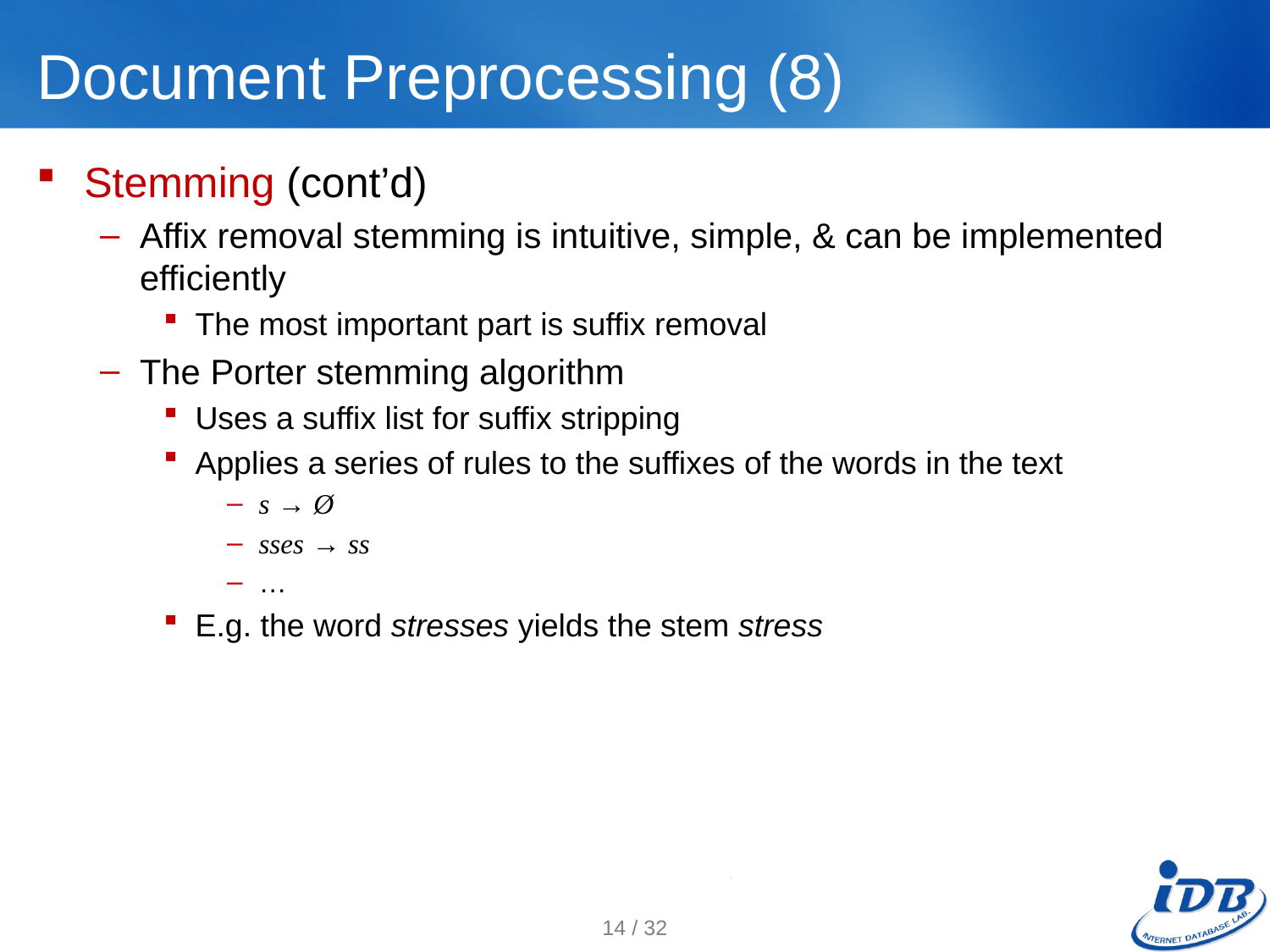

# Document Preprocessing (8)
Stemming (cont’d)
Affix removal stemming is intuitive, simple, & can be implemented efficiently
The most important part is suffix removal
The Porter stemming algorithm
Uses a suffix list for suffix stripping
Applies a series of rules to the suffixes of the words in the text
s → Ø
sses → ss
…
E.g. the word stresses yields the stem stress

14 / 32